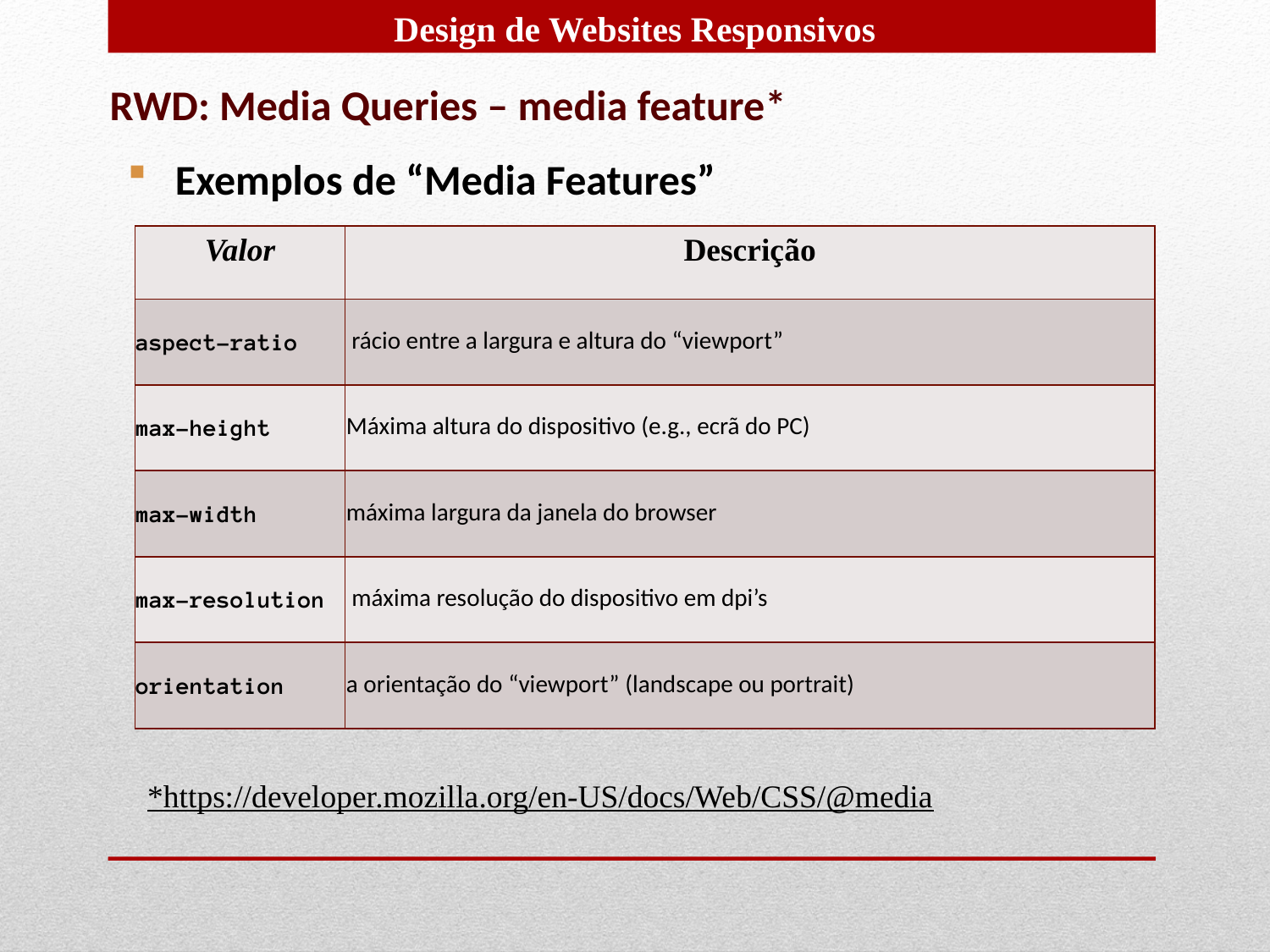

RWD: Media Queries – media feature*
Exemplos de “Media Features”

| Valor | Descrição |
| --- | --- |
| aspect-ratio | rácio entre a largura e altura do “viewport” |
| max-height | Máxima altura do dispositivo (e.g., ecrã do PC) |
| max-width | máxima largura da janela do browser |
| max-resolution | máxima resolução do dispositivo em dpi’s |
| orientation | a orientação do “viewport” (landscape ou portrait) |
*https://developer.mozilla.org/en-US/docs/Web/CSS/@media